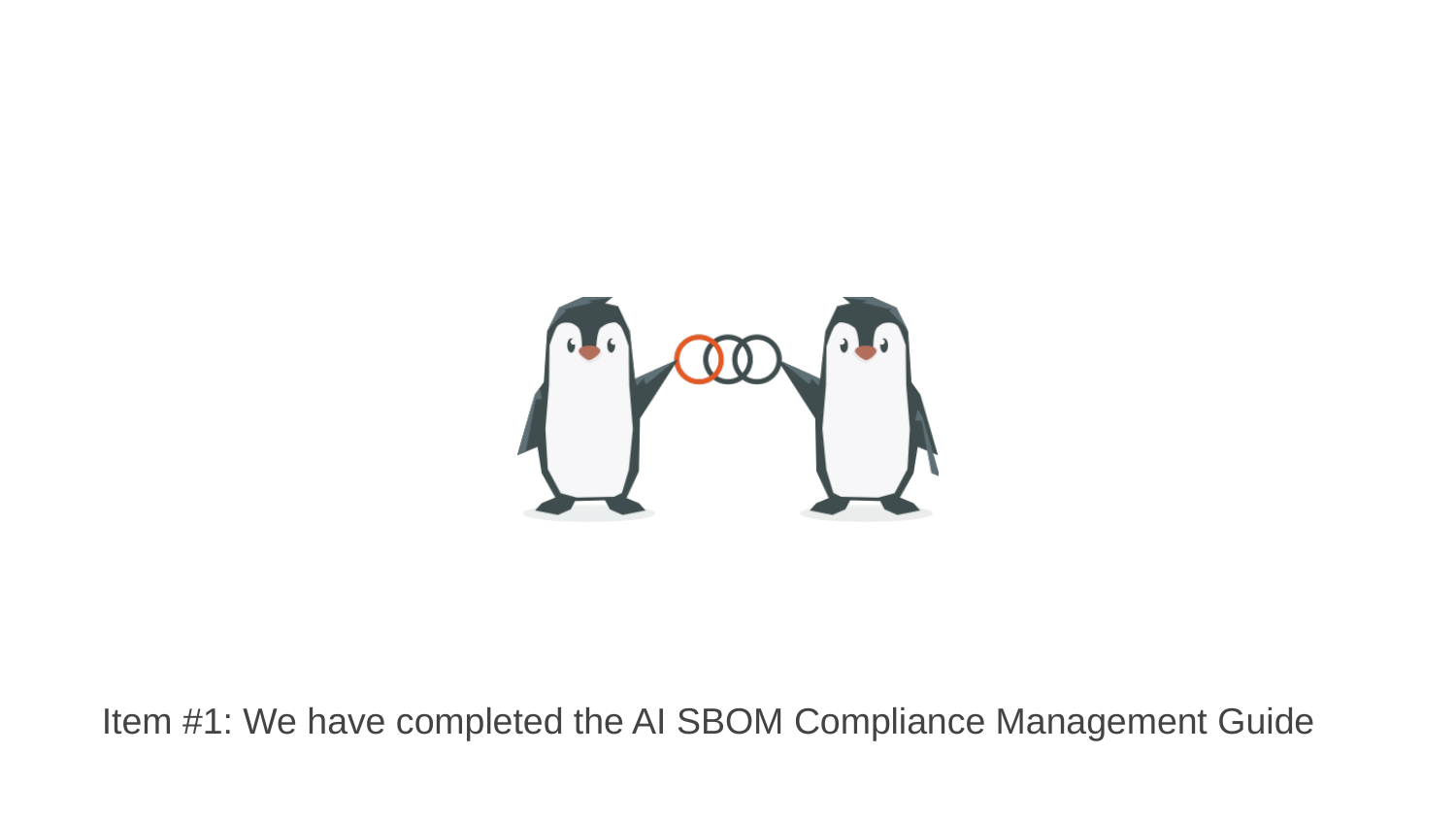

Item #1: We have completed the AI SBOM Compliance Management Guide